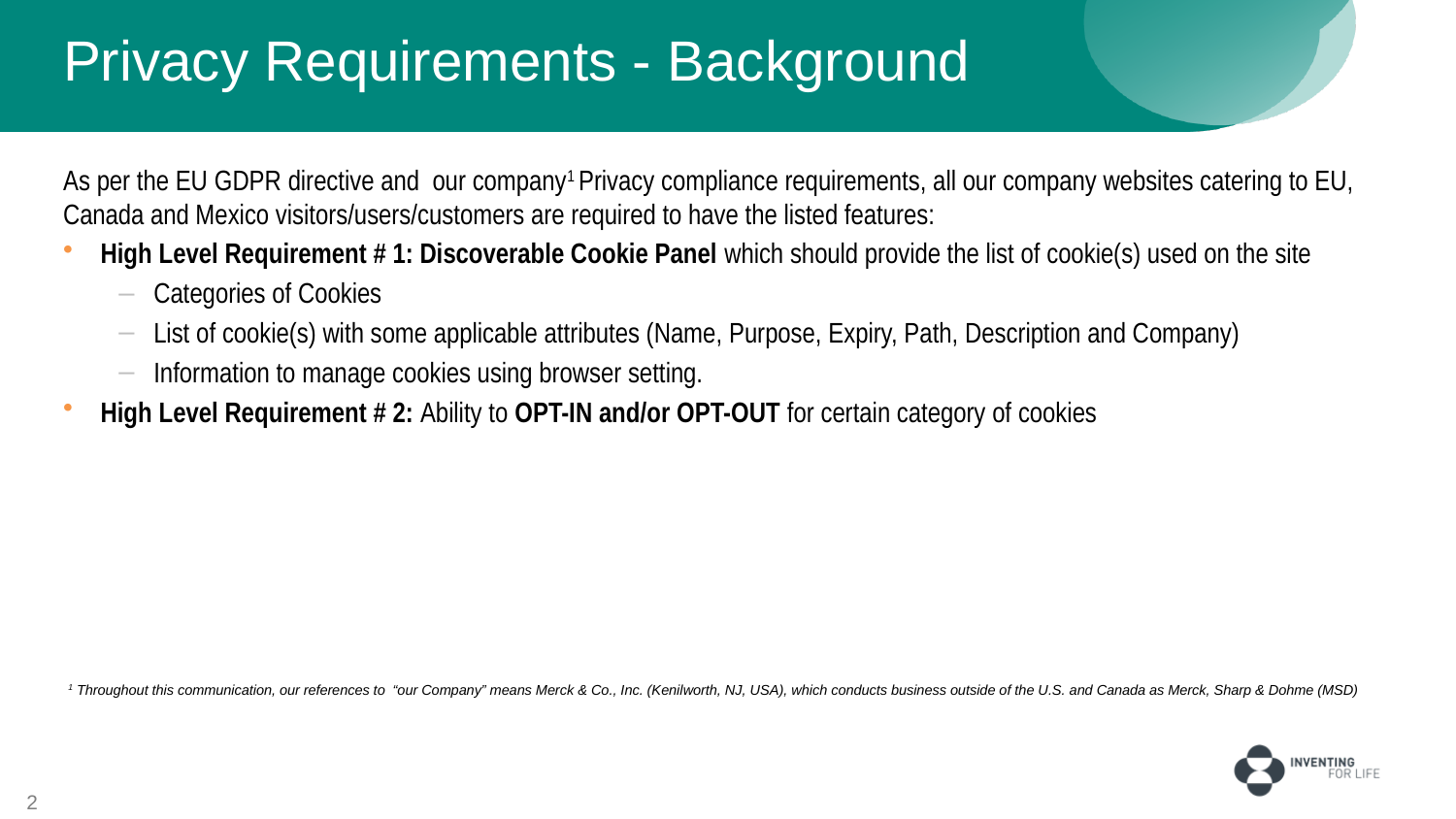

# Privacy Requirements - Background
As per the EU GDPR directive and  our company1 Privacy compliance requirements, all our company websites catering to EU, Canada and Mexico visitors/users/customers are required to have the listed features:
High Level Requirement # 1: Discoverable Cookie Panel which should provide the list of cookie(s) used on the site
Categories of Cookies
List of cookie(s) with some applicable attributes (Name, Purpose, Expiry, Path, Description and Company)
Information to manage cookies using browser setting.
High Level Requirement # 2: Ability to OPT-IN and/or OPT-OUT for certain category of cookies

 1 Throughout this communication, our references to  “our Company” means Merck & Co., Inc. (Kenilworth, NJ, USA), which conducts business outside of the U.S. and Canada as Merck, Sharp & Dohme (MSD)